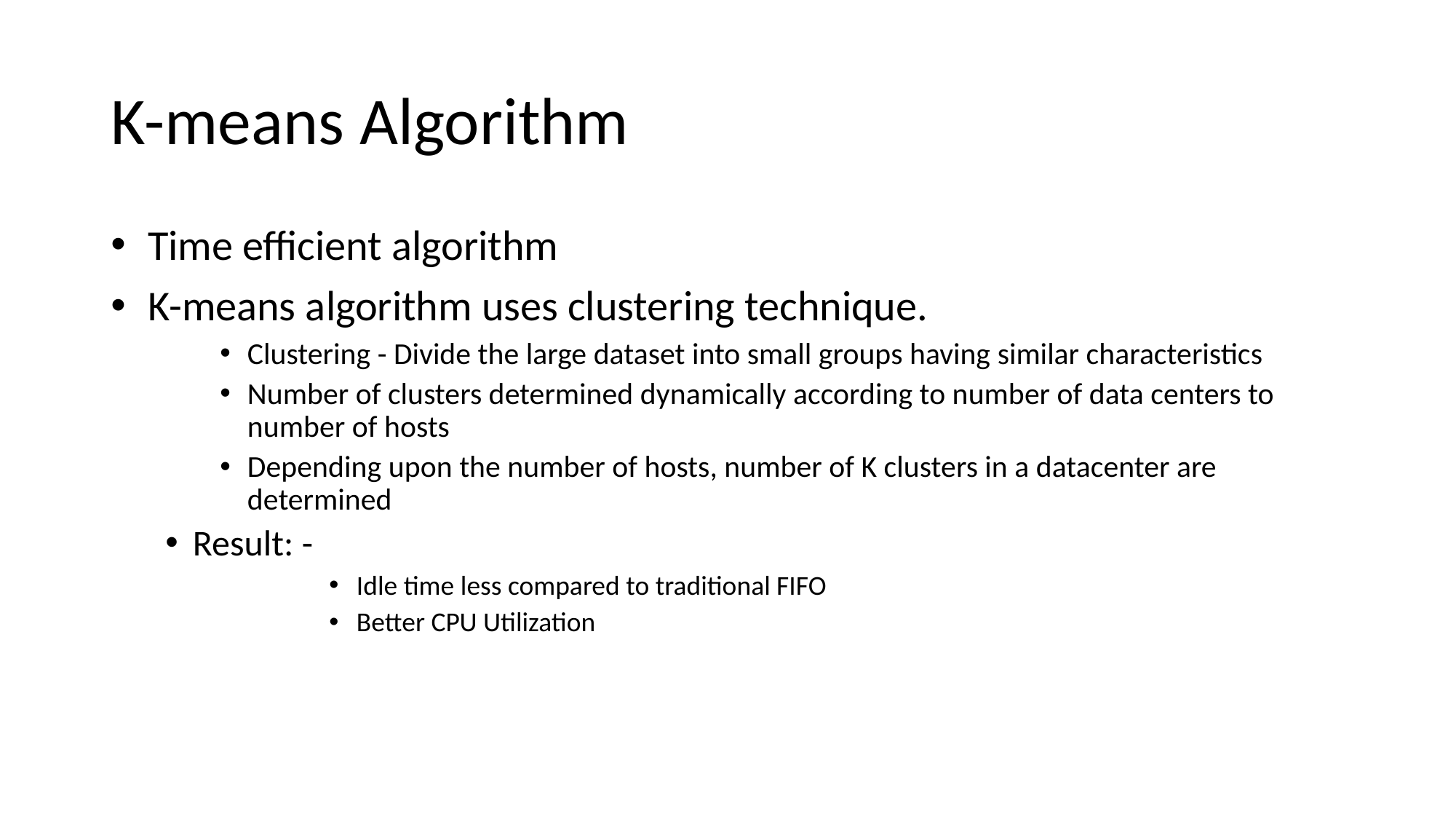

# K-means Algorithm
 Time efficient algorithm
 K-means algorithm uses clustering technique.
Clustering - Divide the large dataset into small groups having similar characteristics
Number of clusters determined dynamically according to number of data centers to number of hosts
Depending upon the number of hosts, number of K clusters in a datacenter are determined
Result: -
Idle time less compared to traditional FIFO
Better CPU Utilization